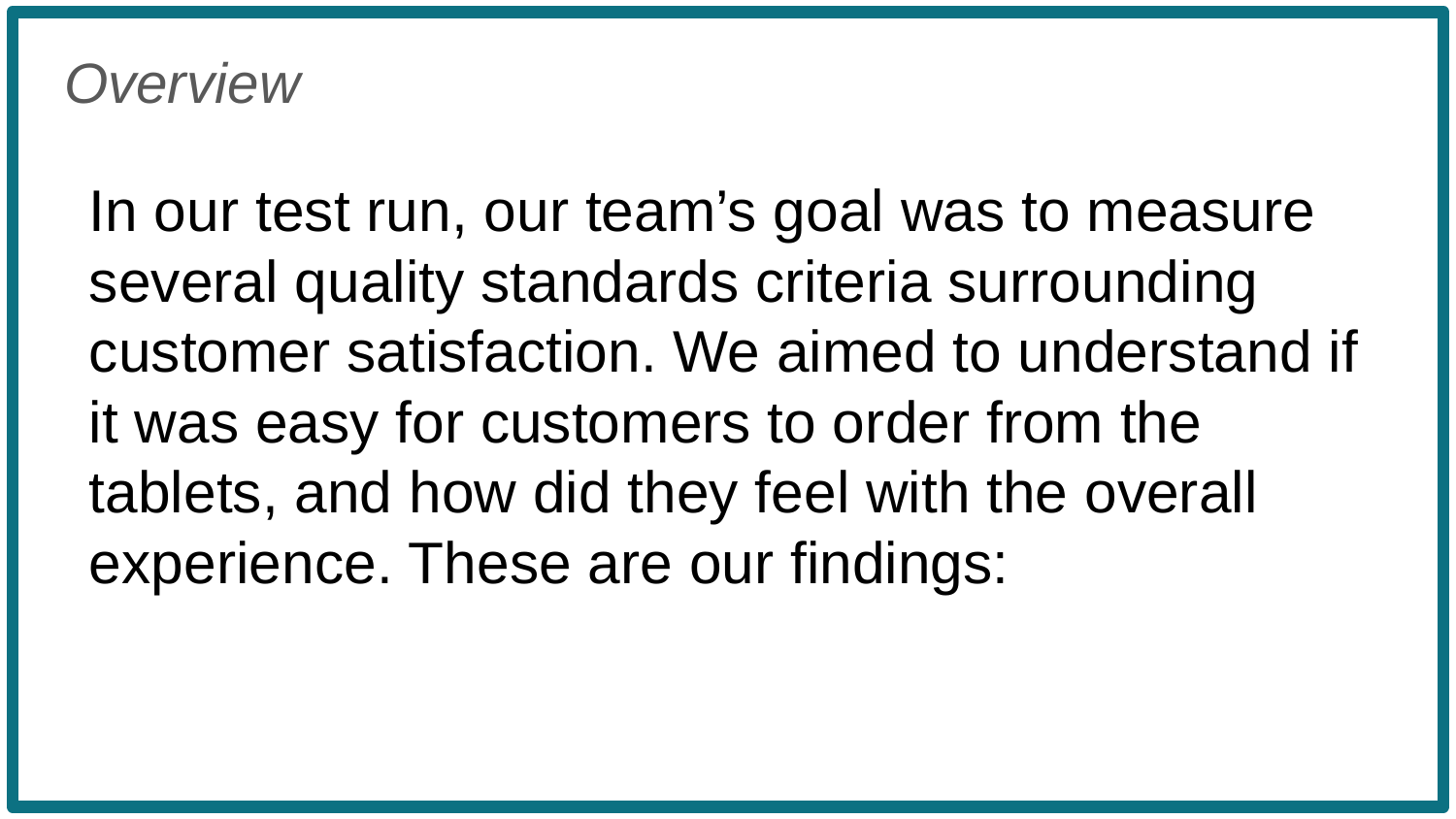

Overview
In our test run, our team’s goal was to measure several quality standards criteria surrounding customer satisfaction. We aimed to understand if it was easy for customers to order from the tablets, and how did they feel with the overall experience. These are our findings: